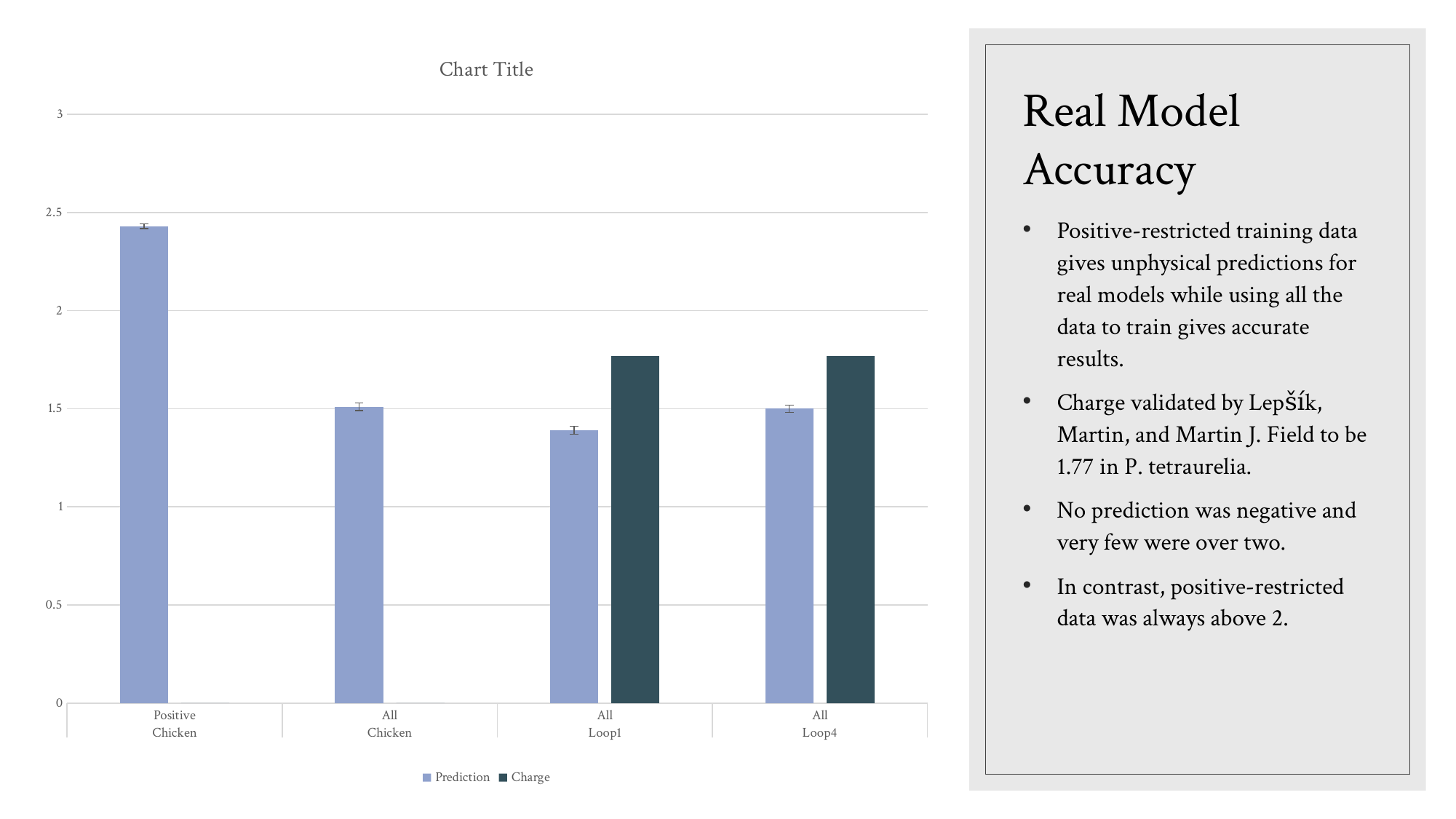

### Chart:

| Category | Prediction | Charge |
|---|---|---|
| Positive | 2.43 | 0.0 |
| All | 1.51 | 0.0 |
| All | 1.39 | 1.77 |
| All | 1.5 | 1.77 |
# Real Model Accuracy
Positive-restricted training data gives unphysical predictions for real models while using all the data to train gives accurate results.
Charge validated by Lepšík, Martin, and Martin J. Field to be 1.77 in P. tetraurelia.
No prediction was negative and very few were over two.
In contrast, positive-restricted data was always above 2.